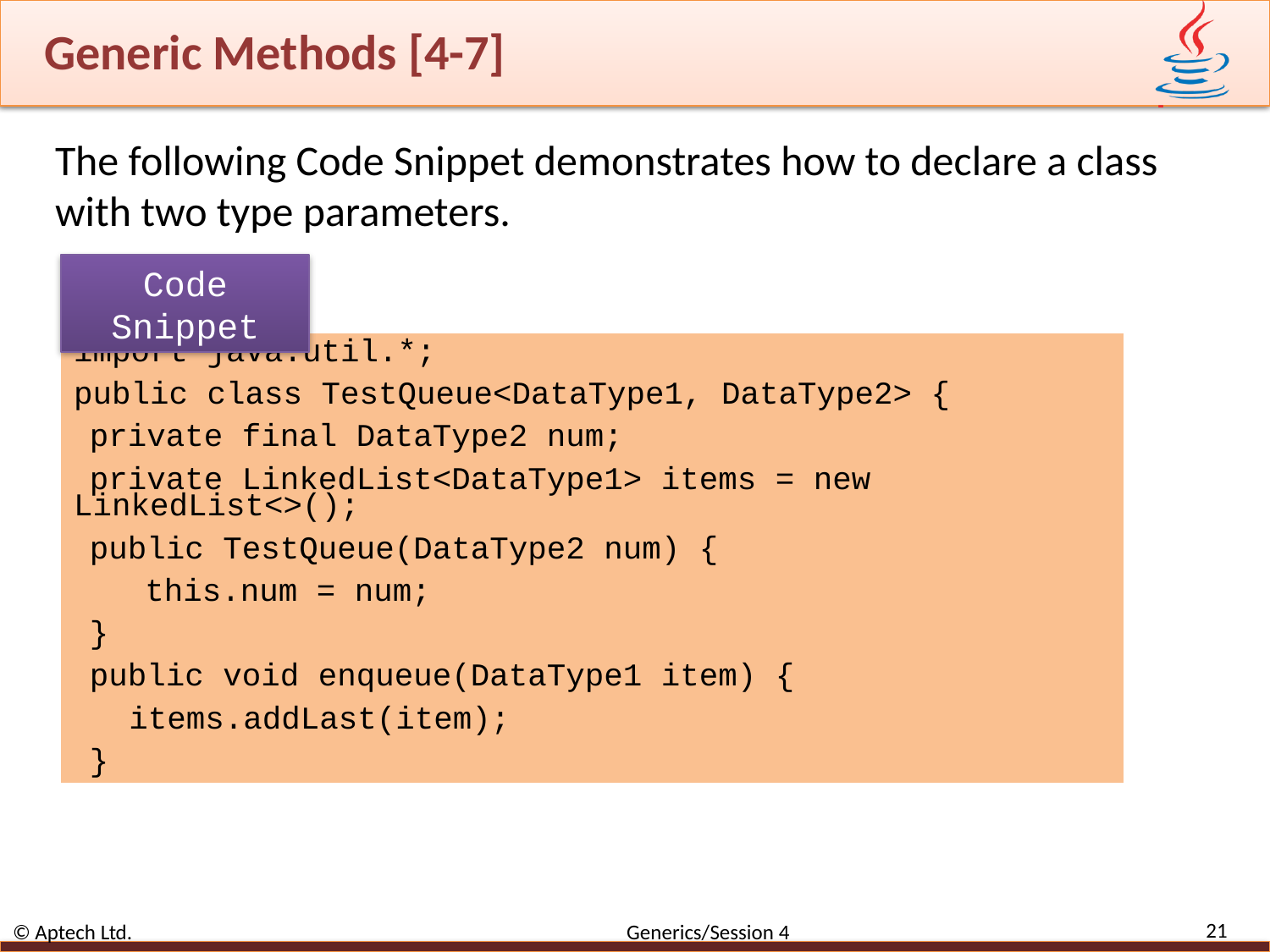

# Generic Methods [4-7]
The following Code Snippet demonstrates how to declare a class with two type parameters.
Code Snippet
import java.util.*;
public class TestQueue<DataType1, DataType2> {
private final DataType2 num;
private LinkedList<DataType1> items = new LinkedList<>();
public TestQueue(DataType2 num) {
this.num = num;
}
public void enqueue(DataType1 item) {
items.addLast(item);
}
21
© Aptech Ltd.                                                                                                      Generics/Session 4